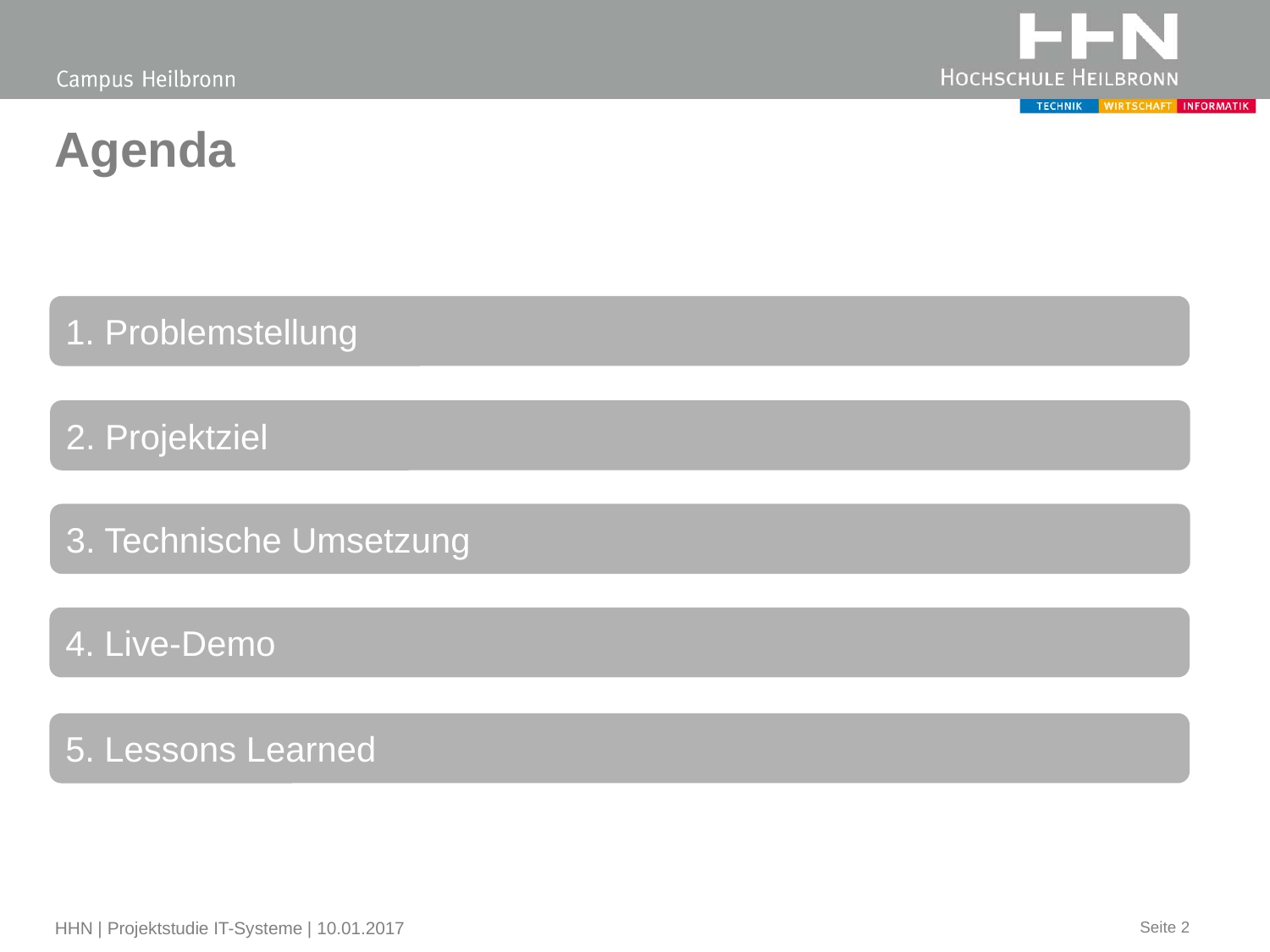

# Agenda
1. Problemstellung
2. Projektziel
3. Technische Umsetzung
4. Live-Demo
5. Lessons Learned
HHN | Projektstudie IT-Systeme | 10.01.2017
Seite 2